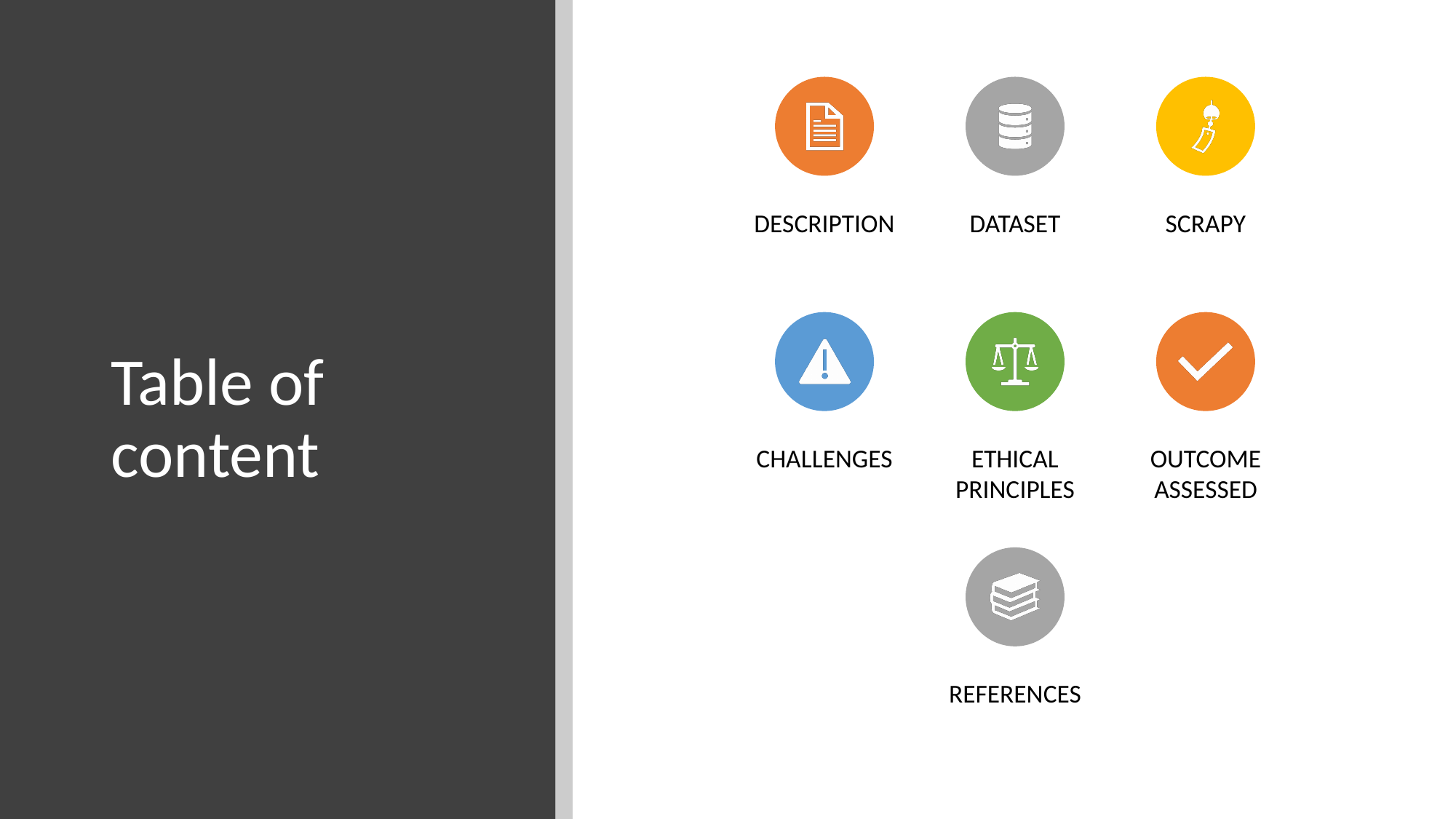

Description
Dataset
Scrapy
Challenges
Ethical principles
Outcome assessed
references
# Table of content